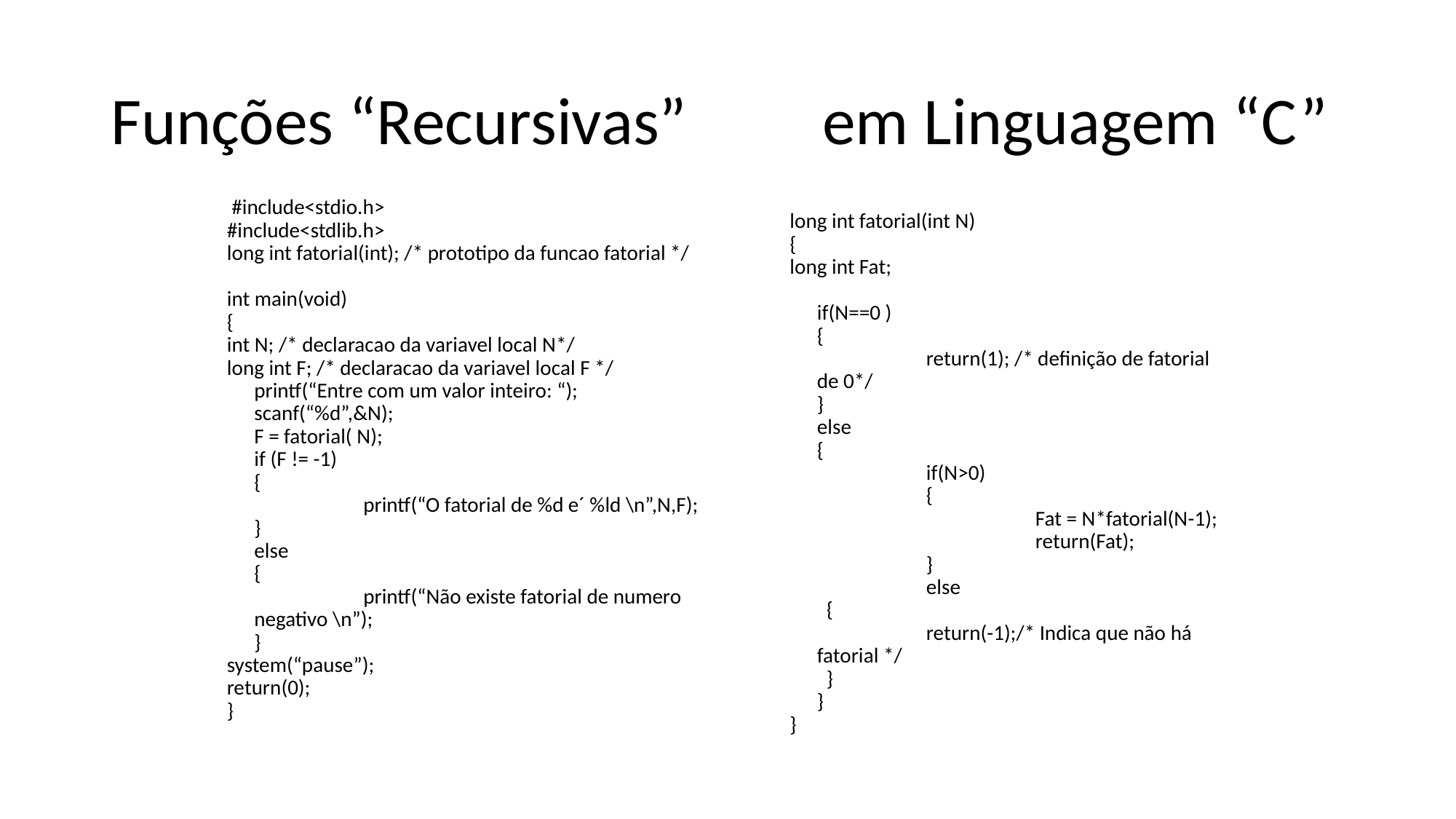

# Funções “Recursivas”         em Linguagem “C”
 #include<stdio.h>
#include<stdlib.h>
long int fatorial(int); /* prototipo da funcao fatorial */

int main(void)
{
int N; /* declaracao da variavel local N*/
long int F; /* declaracao da variavel local F */
	printf(“Entre com um valor inteiro: “);
	scanf(“%d”,&N);
	F = fatorial( N);
	if (F != -1)
	{
		printf(“O fatorial de %d e´ %ld \n”,N,F);
	}
	else
	{
		printf(“Não existe fatorial de numero negativo \n”);
	}
system(“pause”);
return(0);
}

long int fatorial(int N)
{
long int Fat;

	if(N==0 )
	{
		return(1); /* definição de fatorial de 0*/
	}
	else
	{
		if(N>0)
		{
			Fat = N*fatorial(N-1);
			return(Fat);
		}
		else
 	  {
		return(-1);/* Indica que não há fatorial */
	  }
	}
}